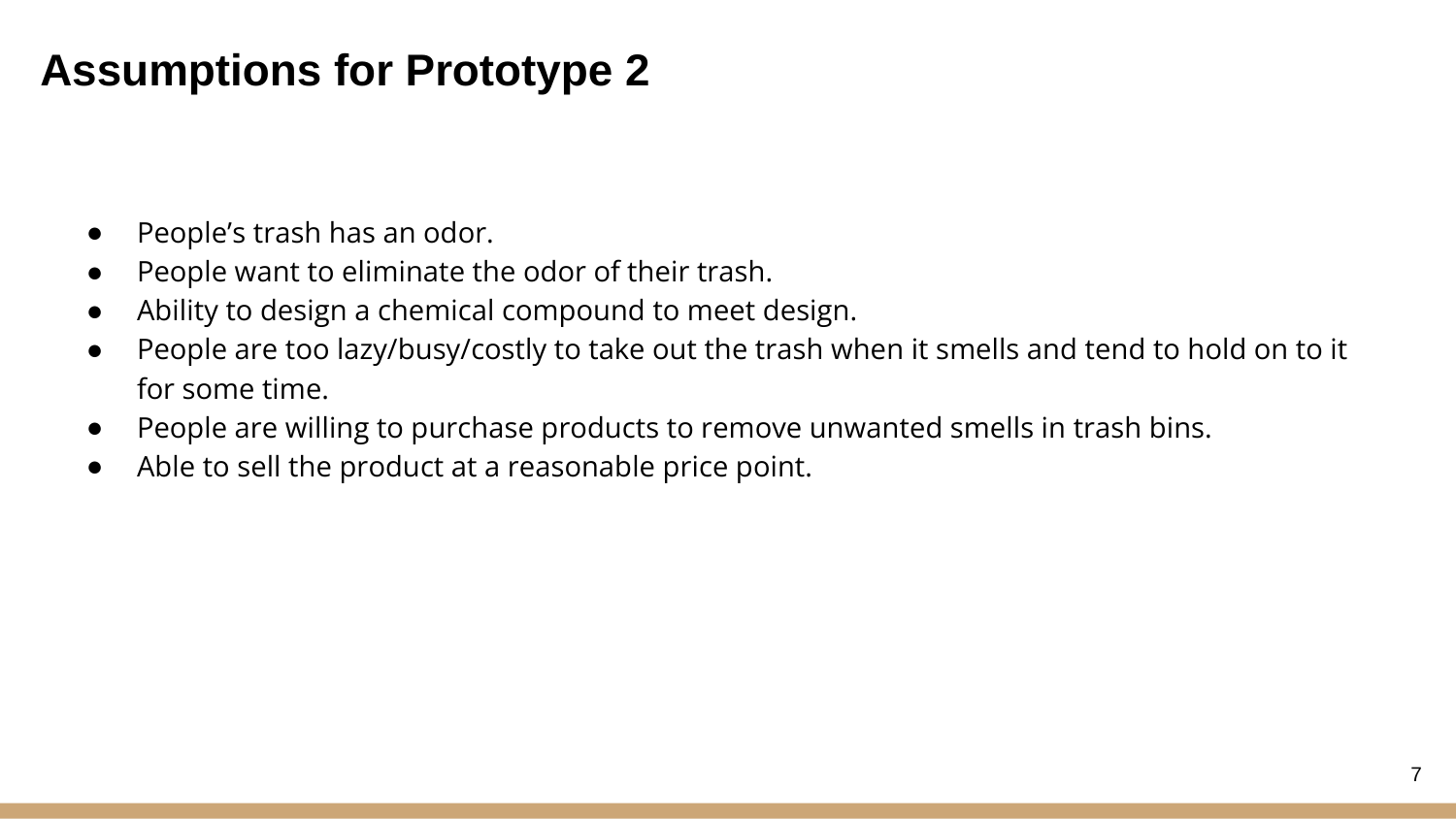

# Assumptions for Prototype 2
People’s trash has an odor.
People want to eliminate the odor of their trash.
Ability to design a chemical compound to meet design.
People are too lazy/busy/costly to take out the trash when it smells and tend to hold on to it for some time.
People are willing to purchase products to remove unwanted smells in trash bins.
Able to sell the product at a reasonable price point.

7